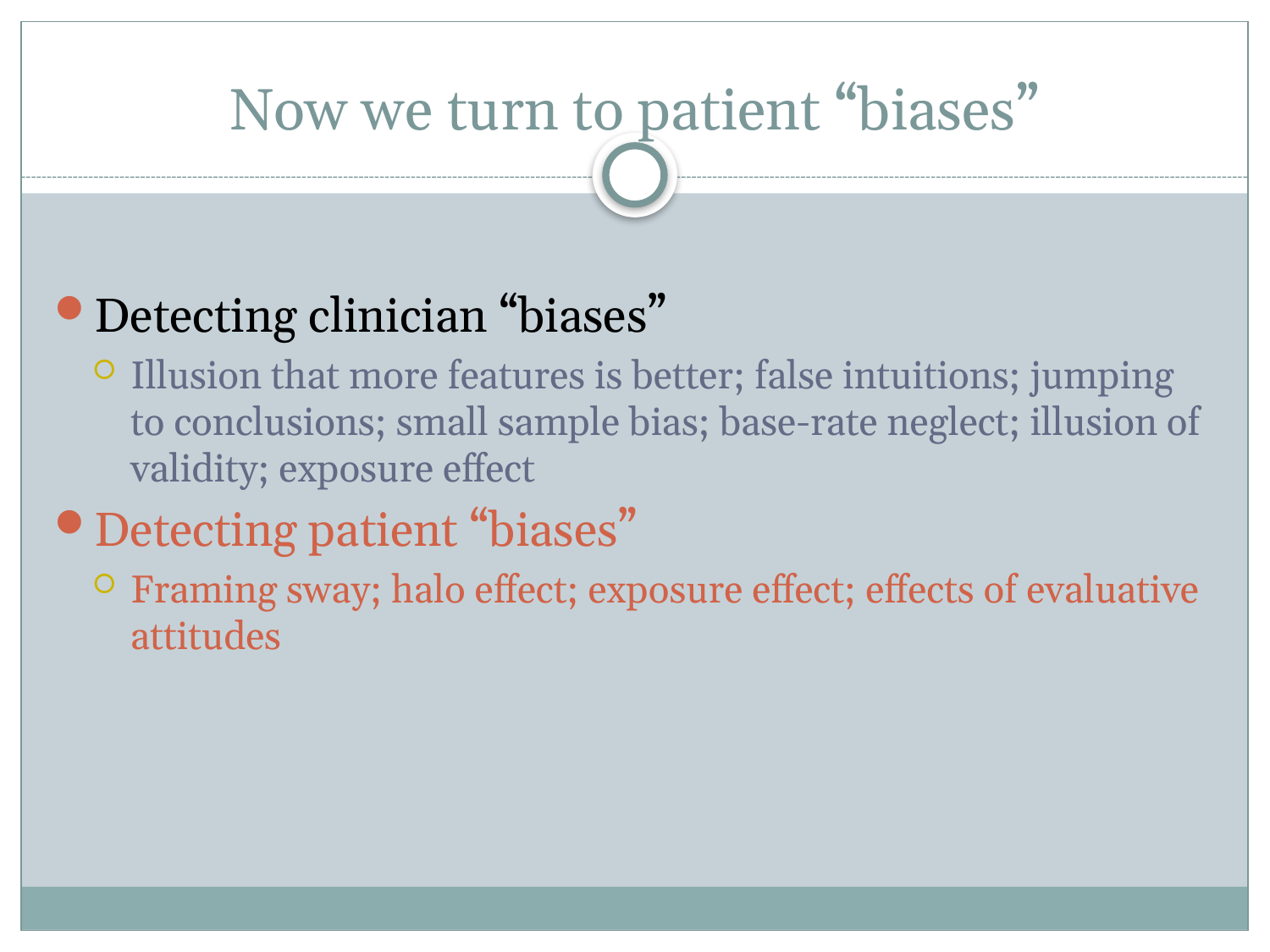

# Now we turn to patient “biases”

Detecting clinician “biases”
Illusion that more features is better; false intuitions; jumping to conclusions; small sample bias; base-rate neglect; illusion of validity; exposure effect
Detecting patient “biases”
Framing sway; halo effect; exposure effect; effects of evaluative attitudes